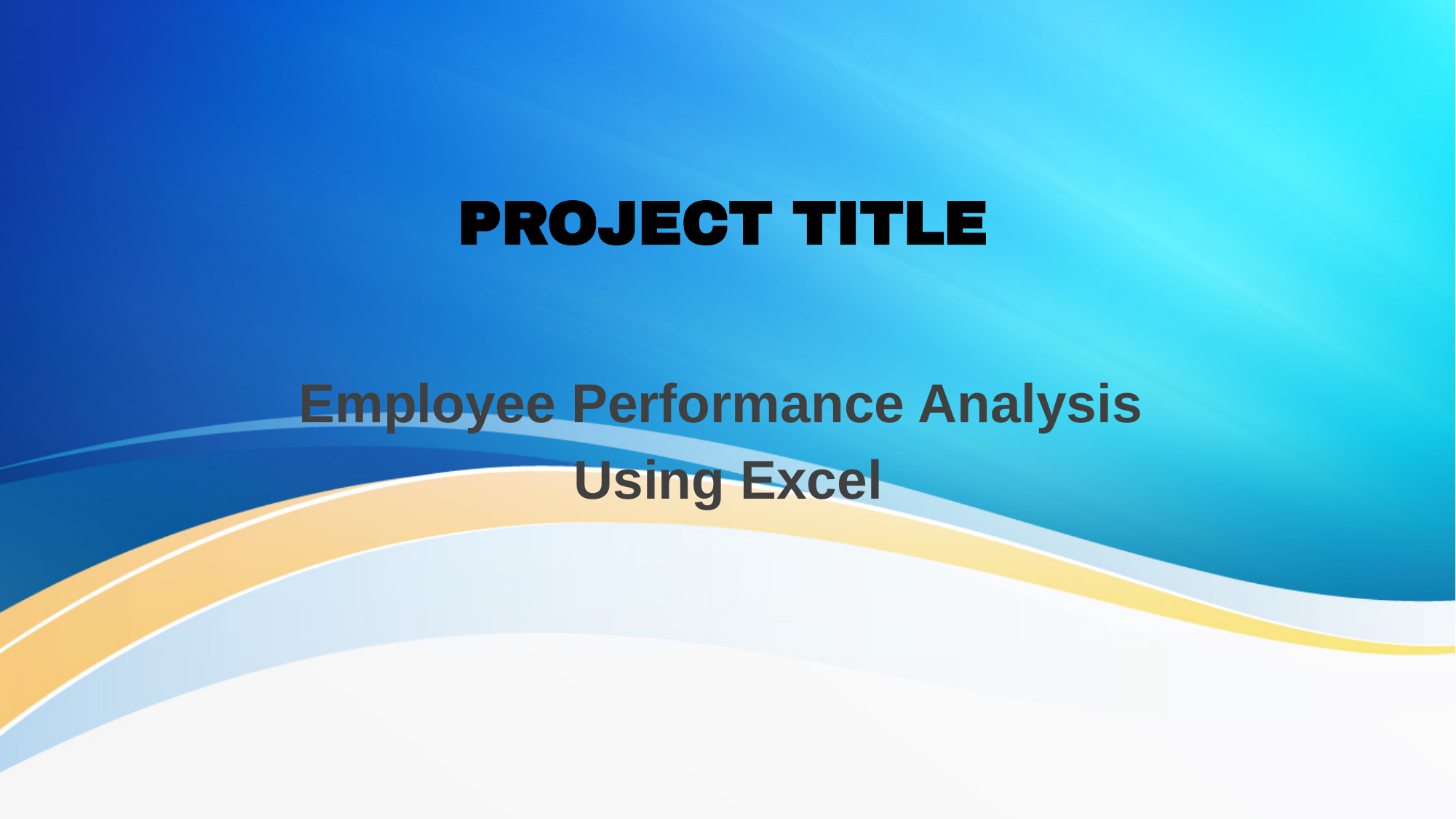

# PROJECT TITLE
Employee Performance Analysis
Using Excel